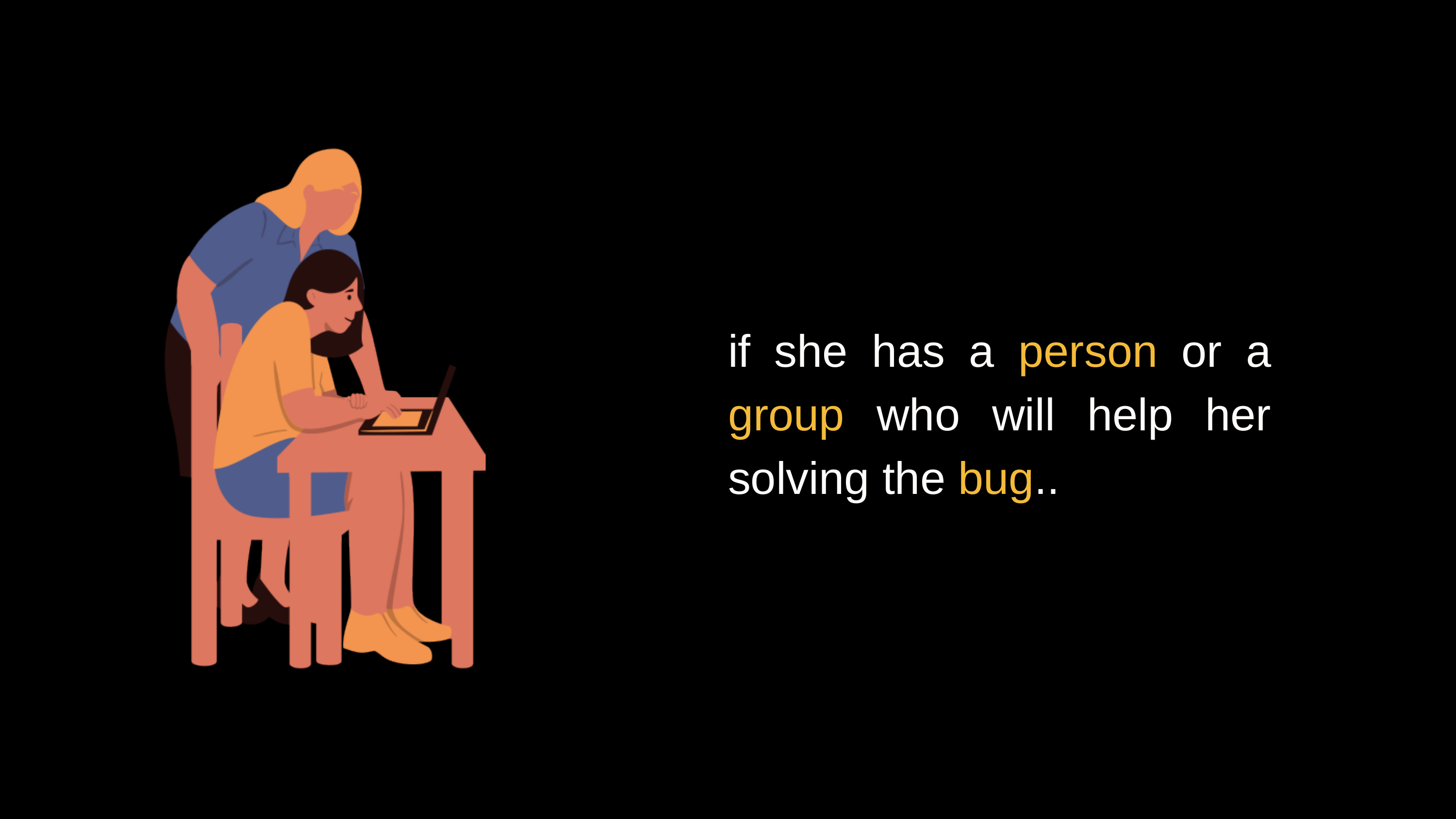

if she has a person or a group who will help her solving the bug..